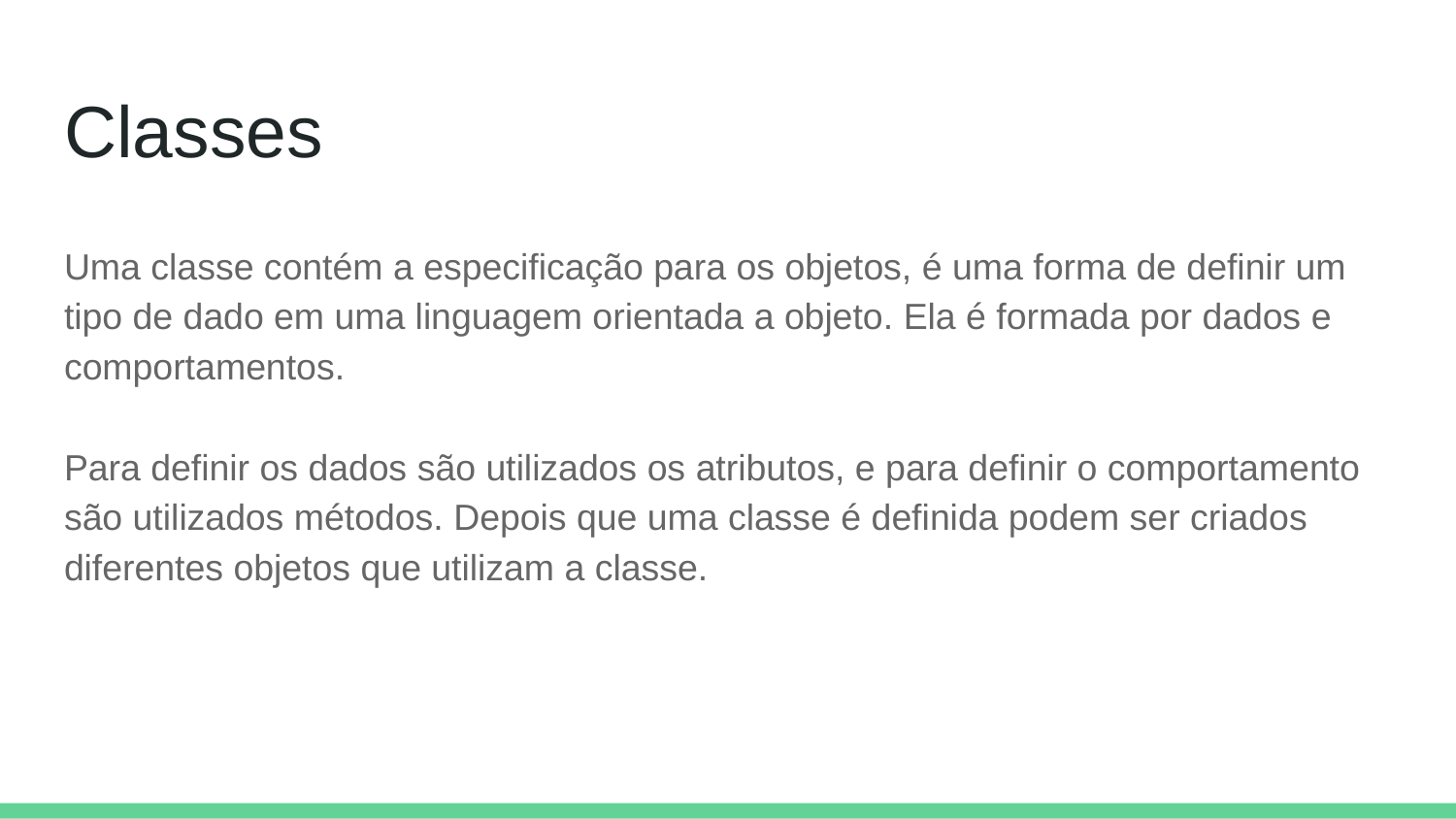

# Classes
Uma classe contém a especificação para os objetos, é uma forma de definir um tipo de dado em uma linguagem orientada a objeto. Ela é formada por dados e comportamentos.

Para definir os dados são utilizados os atributos, e para definir o comportamento são utilizados métodos. Depois que uma classe é definida podem ser criados diferentes objetos que utilizam a classe.